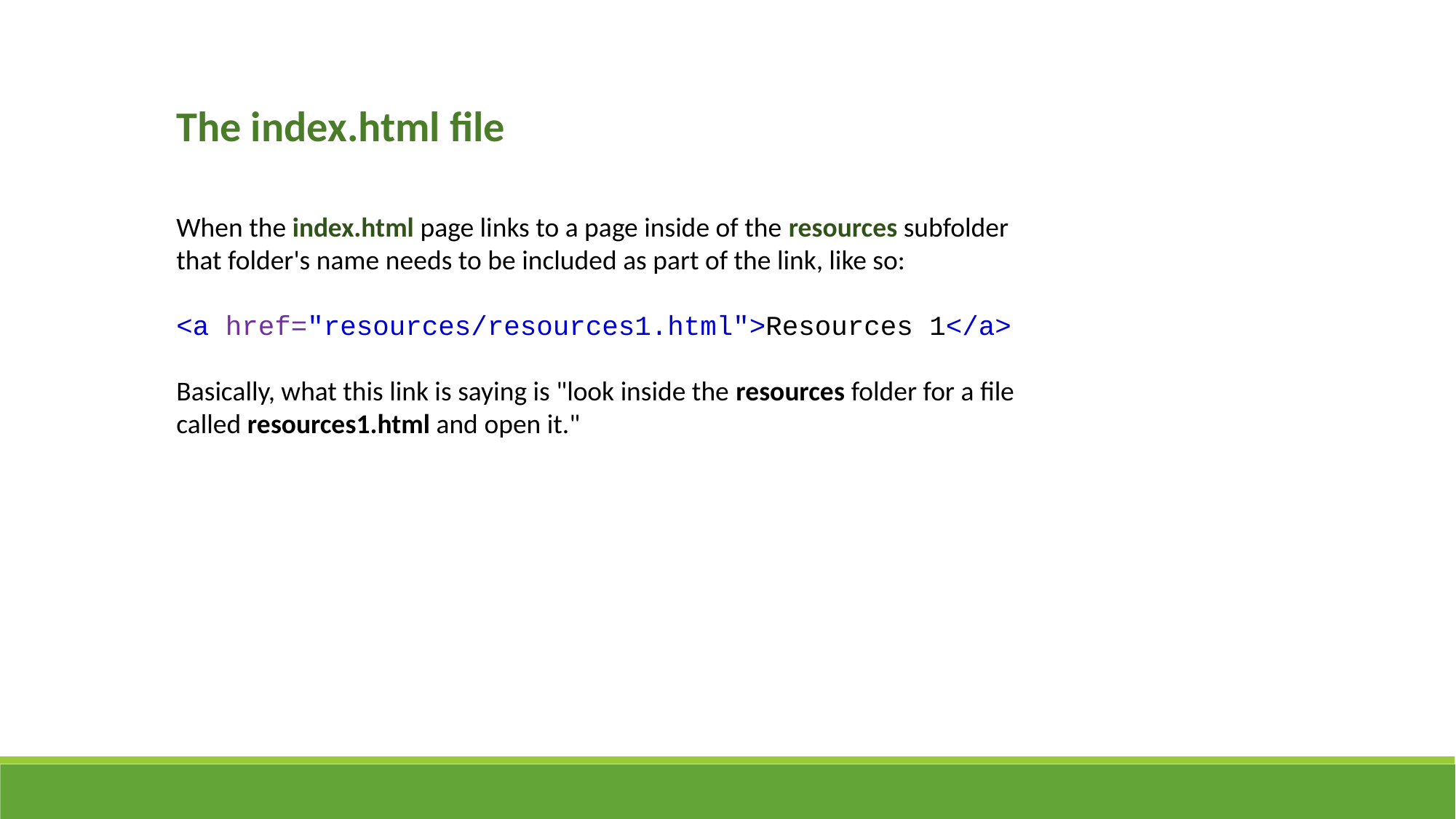

The index.html file
When the index.html page links to a page inside of the resources subfolder that folder's name needs to be included as part of the link, like so:

<a href="resources/resources1.html">Resources 1</a>

Basically, what this link is saying is "look inside the resources folder for a file called resources1.html and open it."